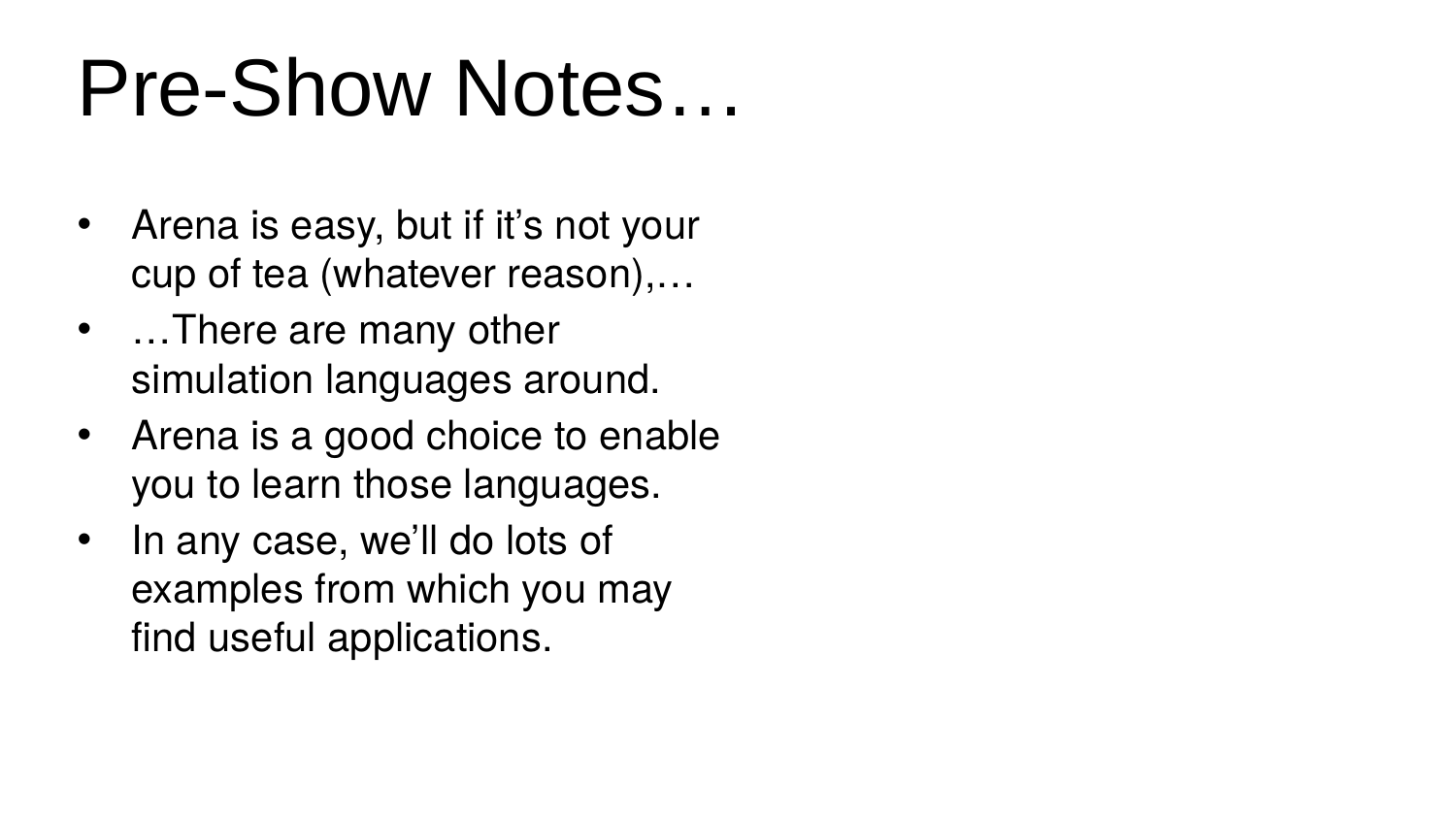

Pre-Show Notes…
Arena is easy, but if it’s not your cup of tea (whatever reason),…
…There are many other simulation languages around.
Arena is a good choice to enable you to learn those languages.
In any case, we’ll do lots of examples from which you may find useful applications.